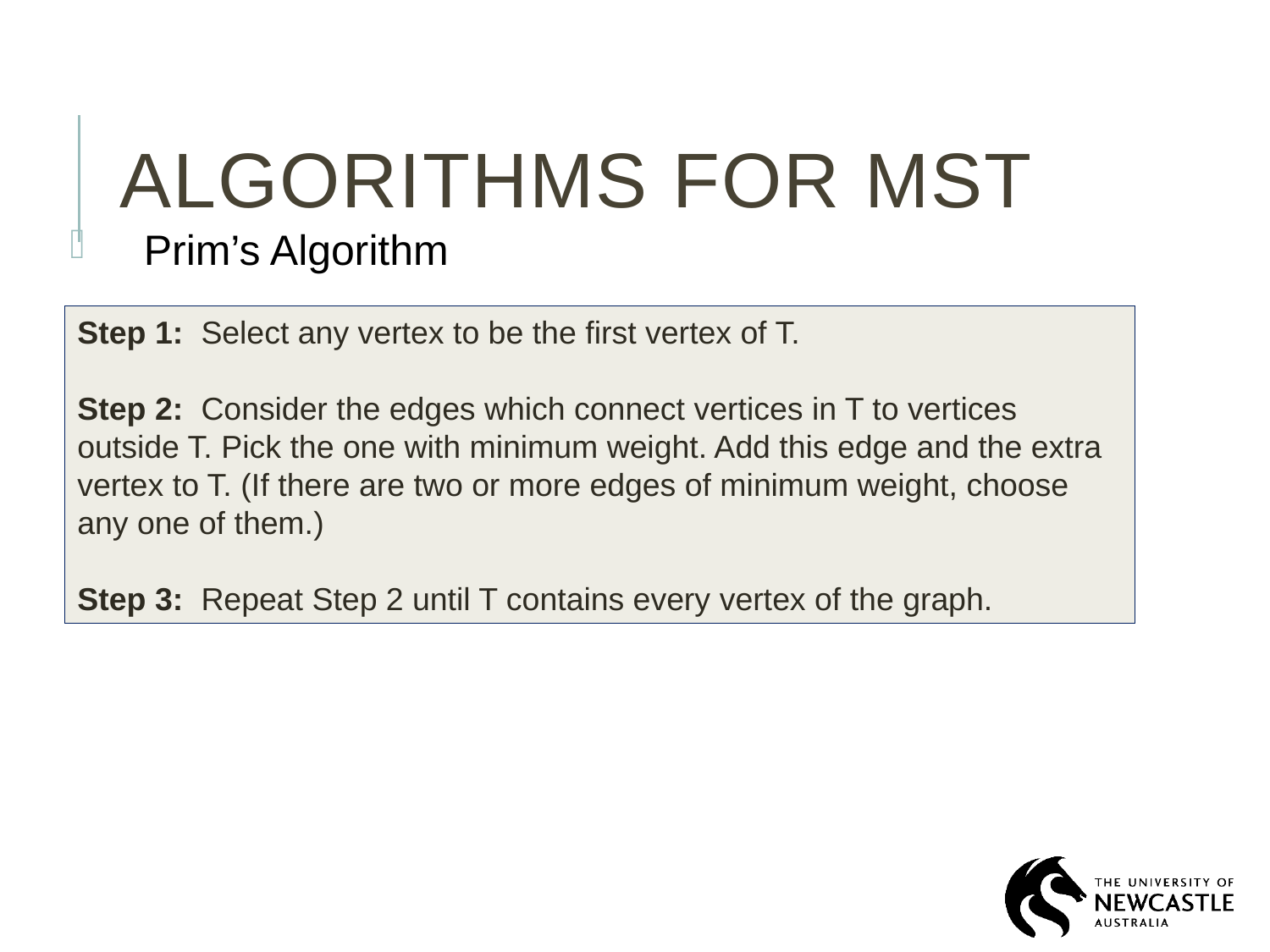

# Algorithms for MST
Prim’s Algorithm
Step 1:  Select any vertex to be the first vertex of T.

Step 2:  Consider the edges which connect vertices in T to vertices outside T. Pick the one with minimum weight. Add this edge and the extra vertex to T. (If there are two or more edges of minimum weight, choose any one of them.)

Step 3:  Repeat Step 2 until T contains every vertex of the graph.
13